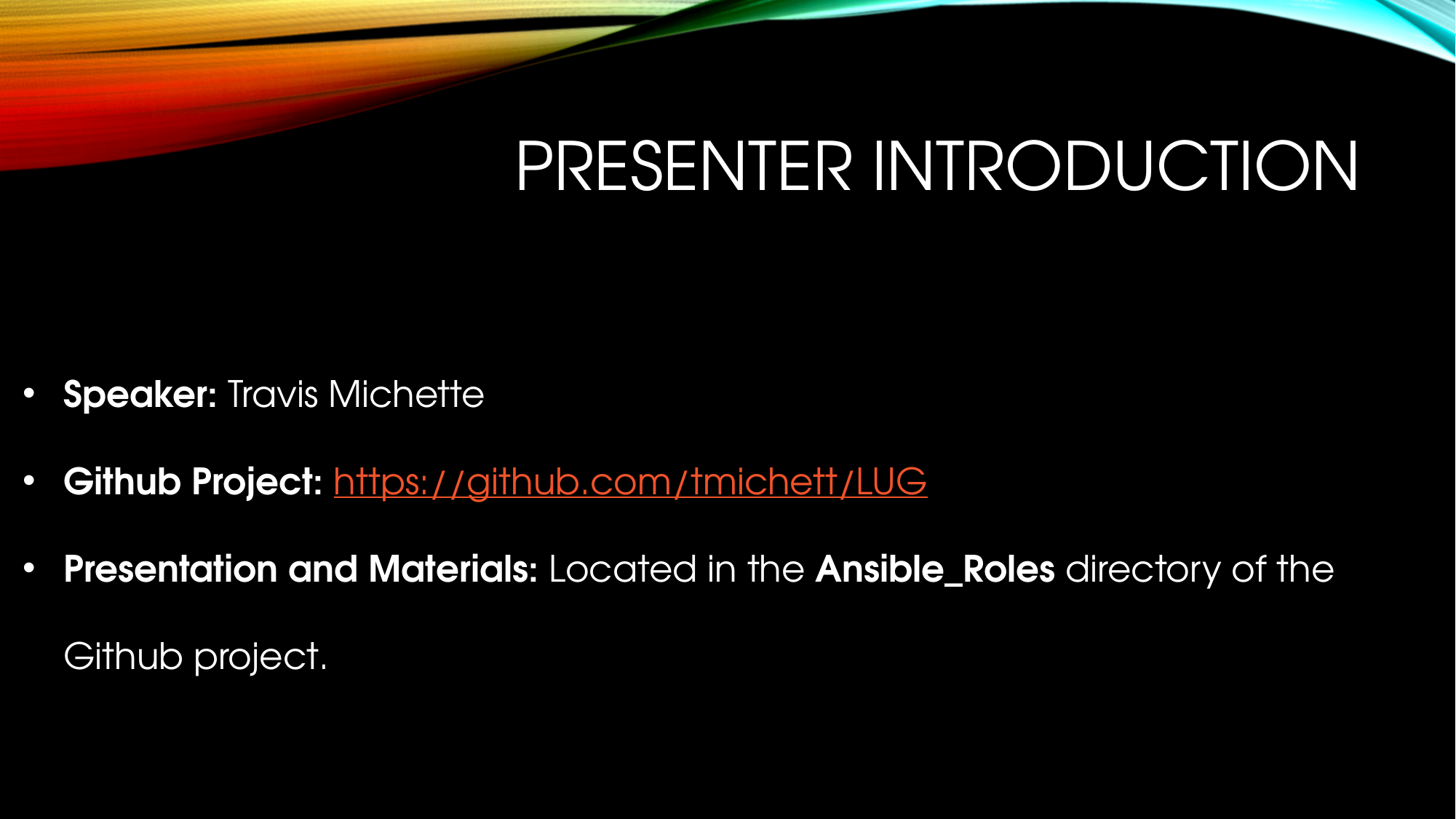

# Presenter introduction
Speaker: Travis Michette
Github Project: https://github.com/tmichett/LUG
Presentation and Materials: Located in the Ansible_Roles directory of the Github project.